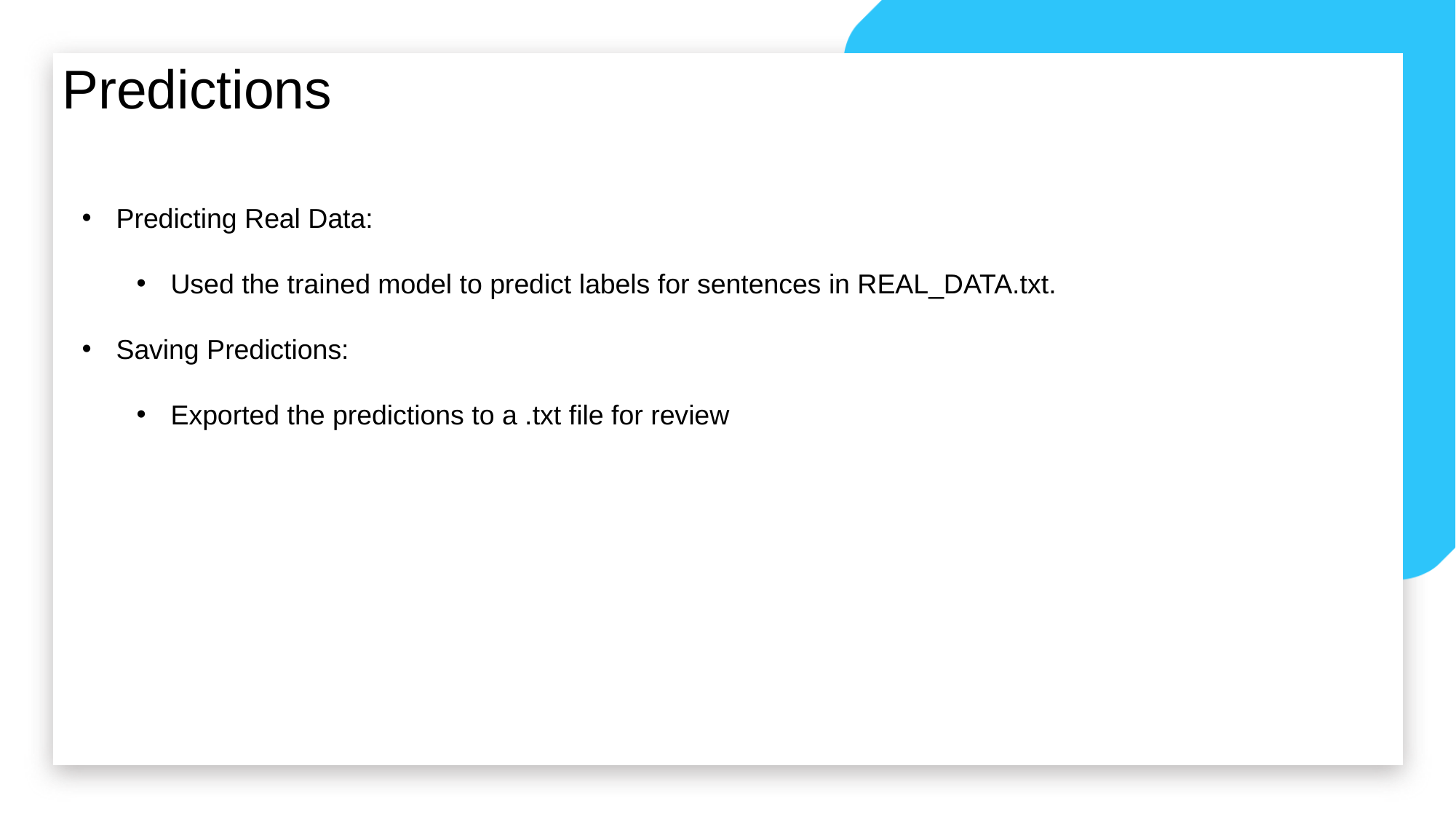

# Predictions
Predicting Real Data:
Used the trained model to predict labels for sentences in REAL_DATA.txt.
Saving Predictions:
Exported the predictions to a .txt file for review